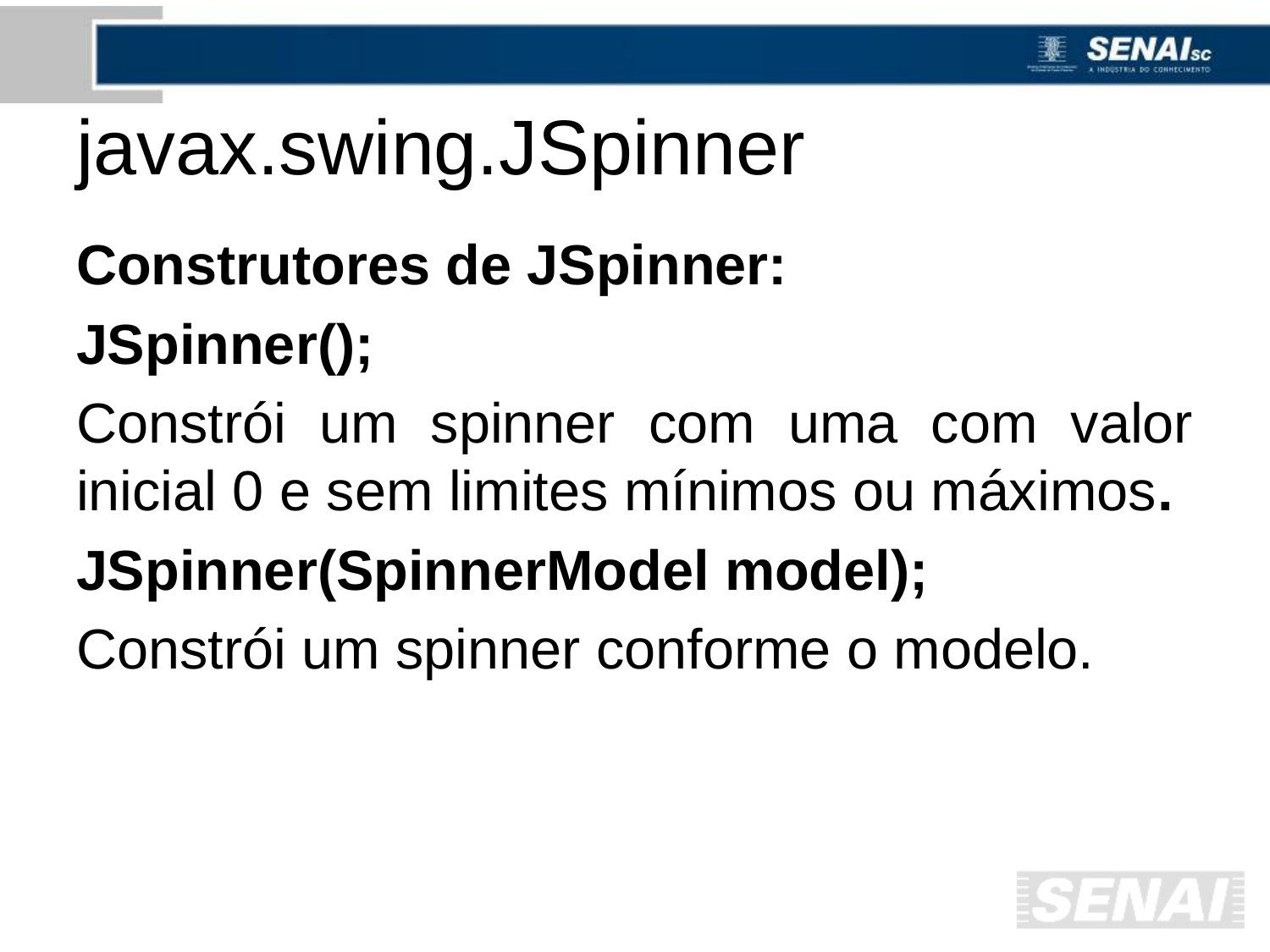

# javax.swing.JSpinner
Construtores de JSpinner:
JSpinner();
Constrói um spinner com uma com valor inicial 0 e sem limites mínimos ou máximos.
JSpinner(SpinnerModel model);
Constrói um spinner conforme o modelo.